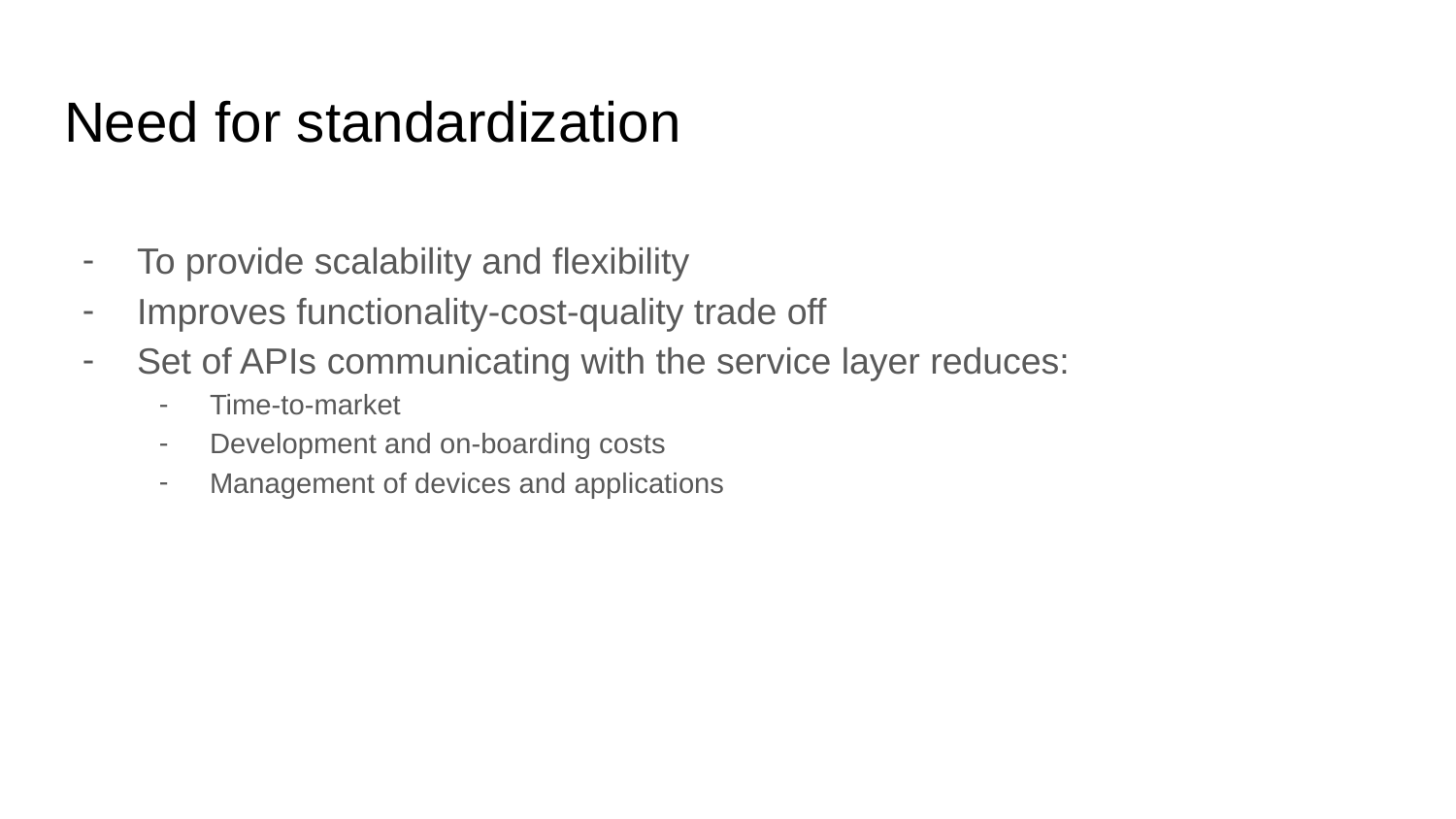

# Need for standardization
To provide scalability and flexibility
Improves functionality-cost-quality trade off
Set of APIs communicating with the service layer reduces:
Time-to-market
Development and on-boarding costs
Management of devices and applications